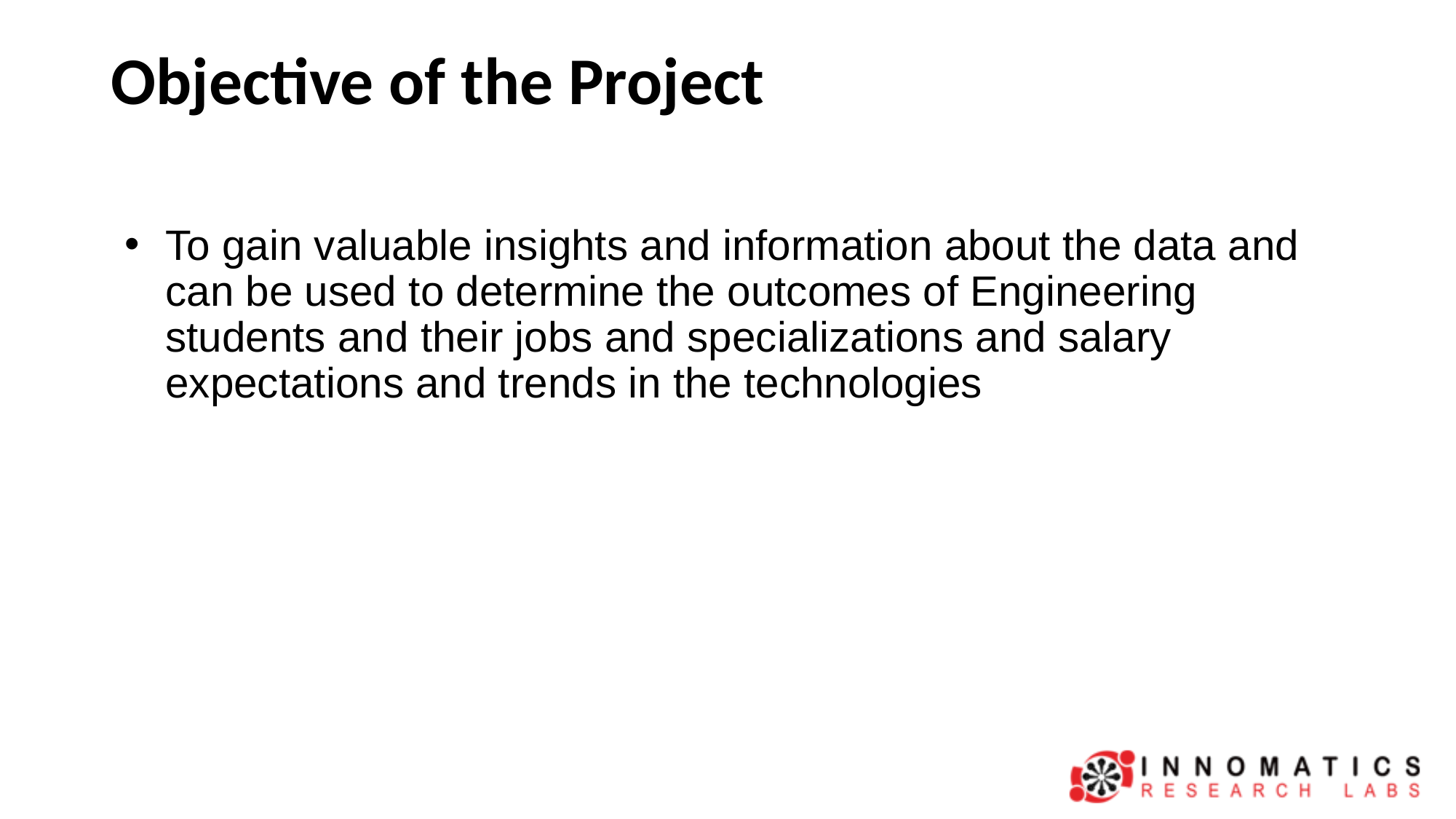

# Objective of the Project
To gain valuable insights and information about the data and can be used to determine the outcomes of Engineering students and their jobs and specializations and salary expectations and trends in the technologies